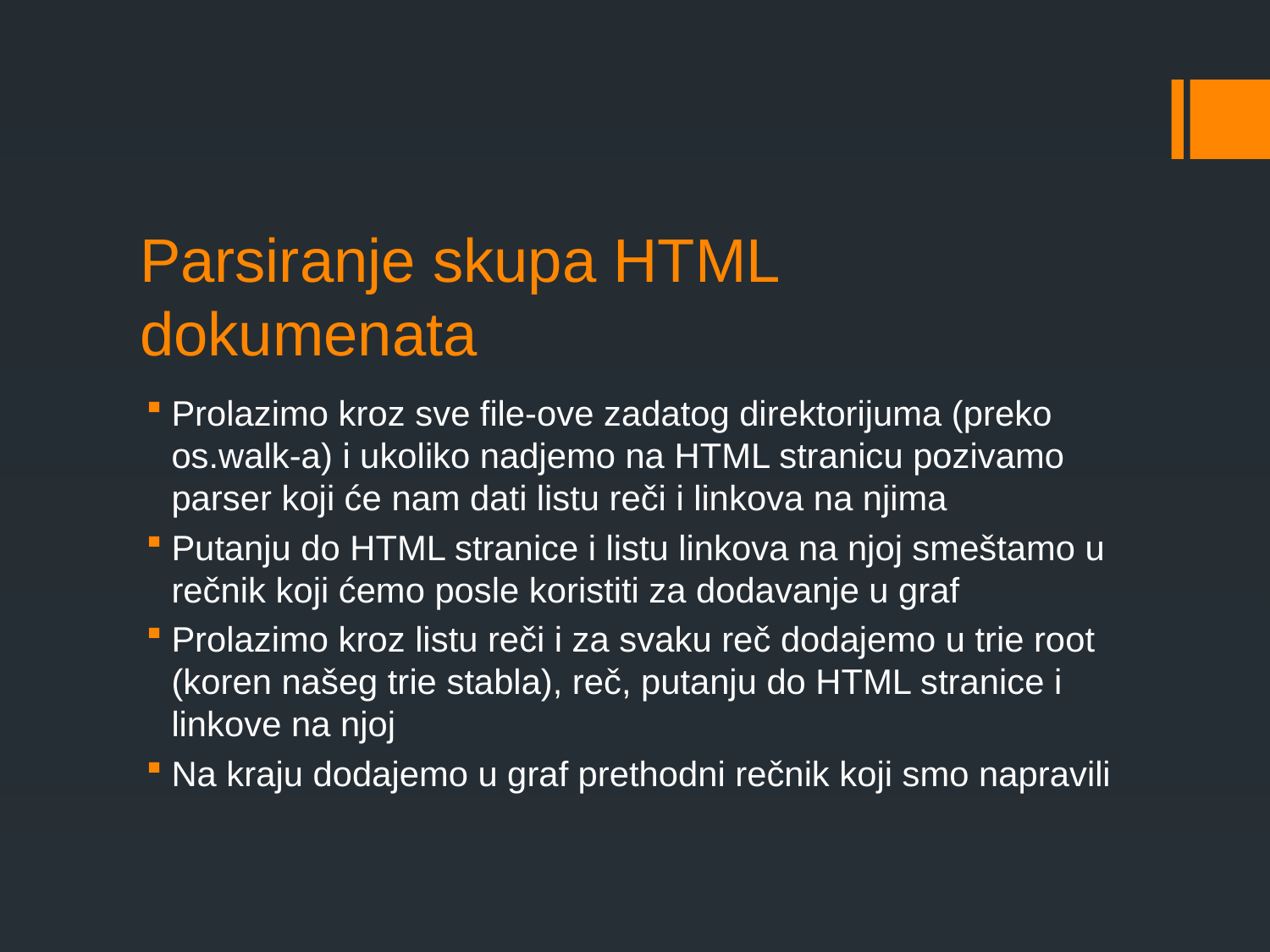

# Parsiranje skupa HTML dokumenata
Prolazimo kroz sve file-ove zadatog direktorijuma (preko os.walk-a) i ukoliko nadjemo na HTML stranicu pozivamo parser koji će nam dati listu reči i linkova na njima
Putanju do HTML stranice i listu linkova na njoj smeštamo u rečnik koji ćemo posle koristiti za dodavanje u graf
Prolazimo kroz listu reči i za svaku reč dodajemo u trie root (koren našeg trie stabla), reč, putanju do HTML stranice i linkove na njoj
Na kraju dodajemo u graf prethodni rečnik koji smo napravili